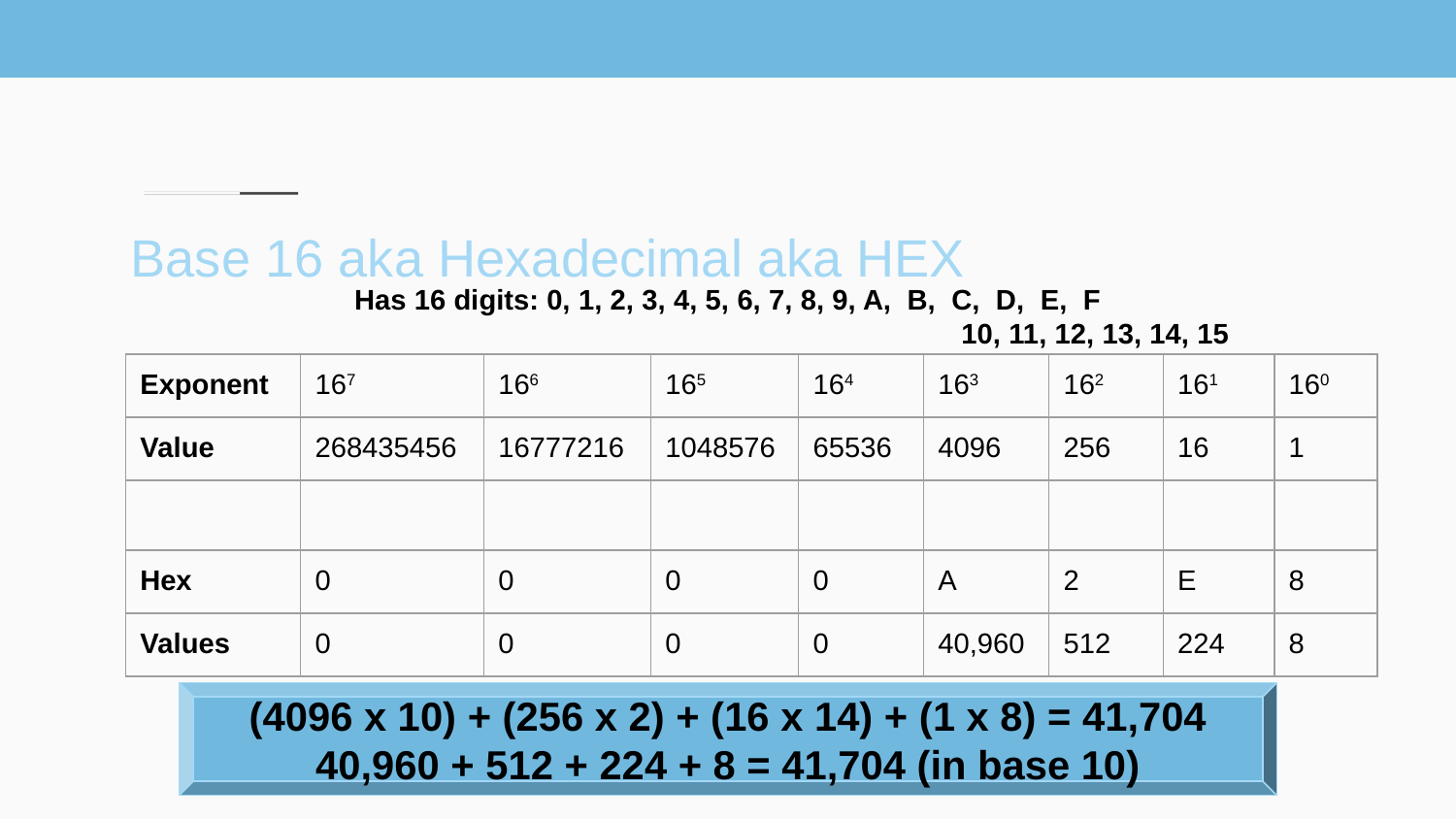

# Base 16 aka Hexadecimal aka HEX
Has 16 digits: 0, 1, 2, 3, 4, 5, 6, 7, 8, 9, A,  B,  C,  D,  E,  F
				                   10, 11, 12, 13, 14, 15
| Exponent | 167 | 166 | 165 | 164 | 163 | 162 | 161 | 160 |
| --- | --- | --- | --- | --- | --- | --- | --- | --- |
| Value | 268435456 | 16777216 | 1048576 | 65536 | 4096 | 256 | 16 | 1 |
|  |  |  |  |  |  |  |  |  |
| Hex | 0 | 0 | 0 | 0 | A | 2 | E | 8 |
| Values | 0 | 0 | 0 | 0 | 40,960 | 512 | 224 | 8 |
(4096 x 10) + (256 x 2) + (16 x 14) + (1 x 8) = 41,704
40,960 + 512 + 224 + 8 = 41,704 (in base 10)